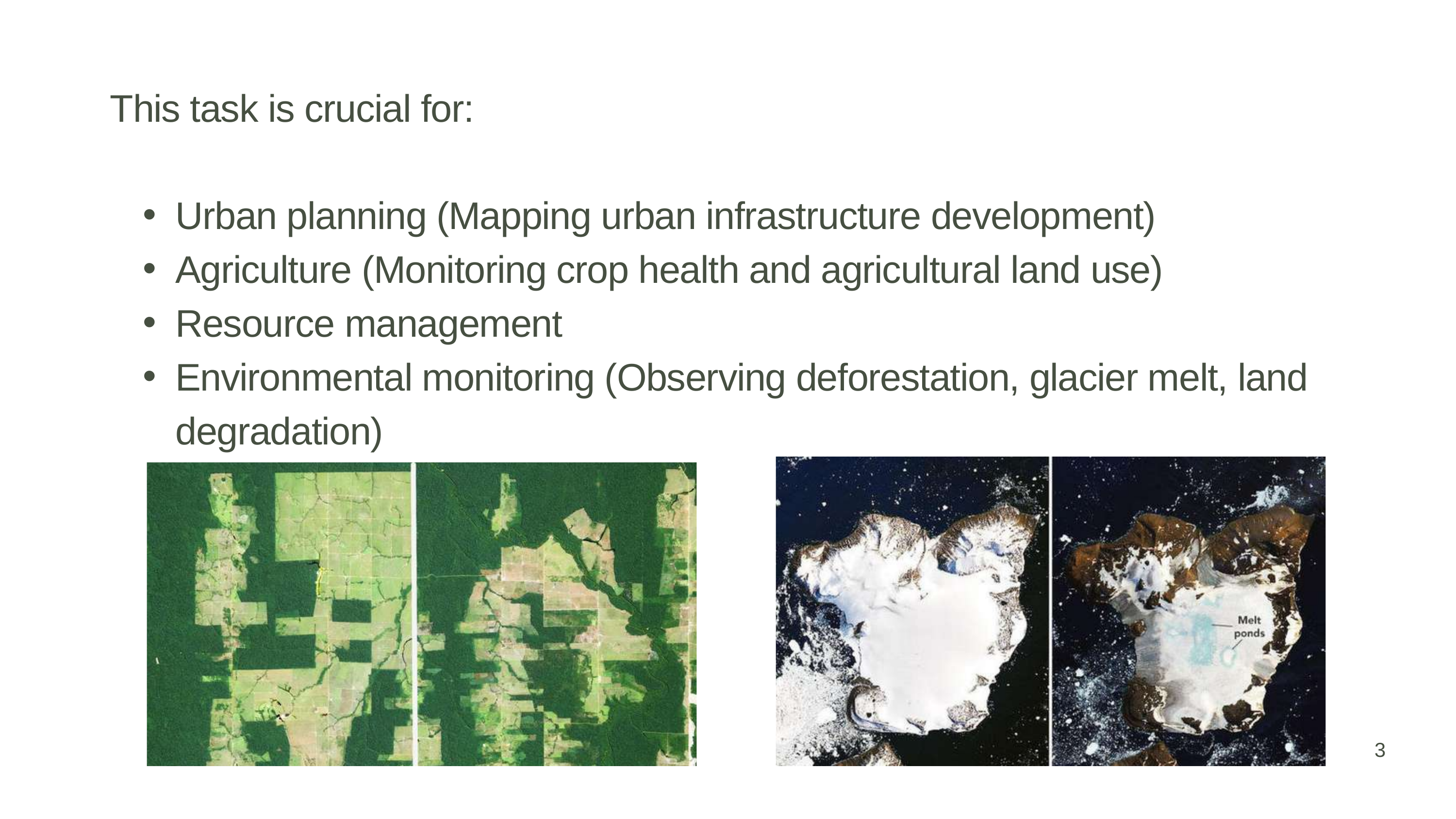

This task is crucial for:

Urban planning (Mapping urban infrastructure development)
Agriculture (Monitoring crop health and agricultural land use)
Resource management
Environmental monitoring (Observing deforestation, glacier melt, land degradation)

3